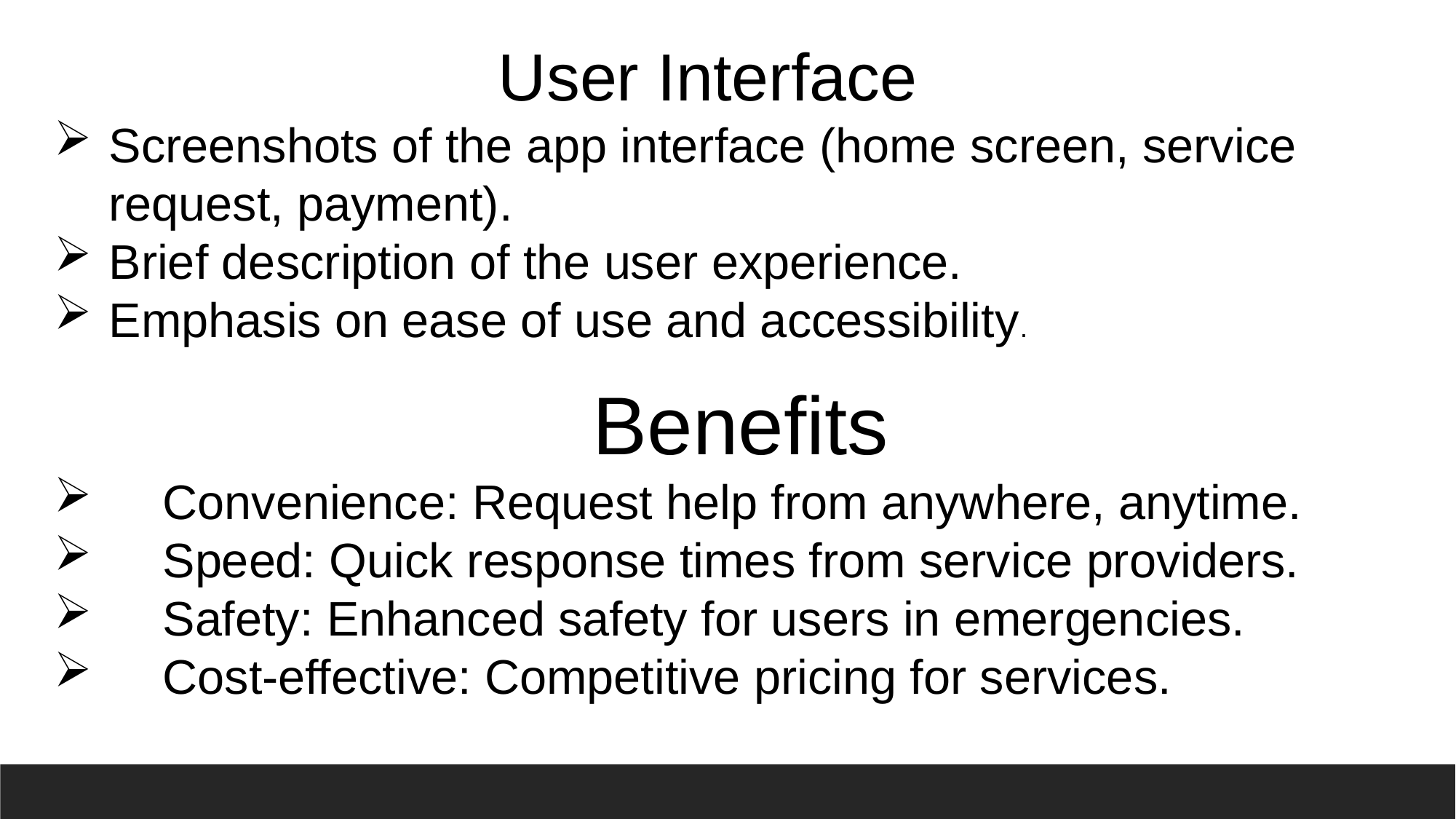

User Interface
Screenshots of the app interface (home screen, service request, payment).
Brief description of the user experience.
Emphasis on ease of use and accessibility.
Benefits
    Convenience: Request help from anywhere, anytime.
    Speed: Quick response times from service providers.
    Safety: Enhanced safety for users in emergencies.
    Cost-effective: Competitive pricing for services.